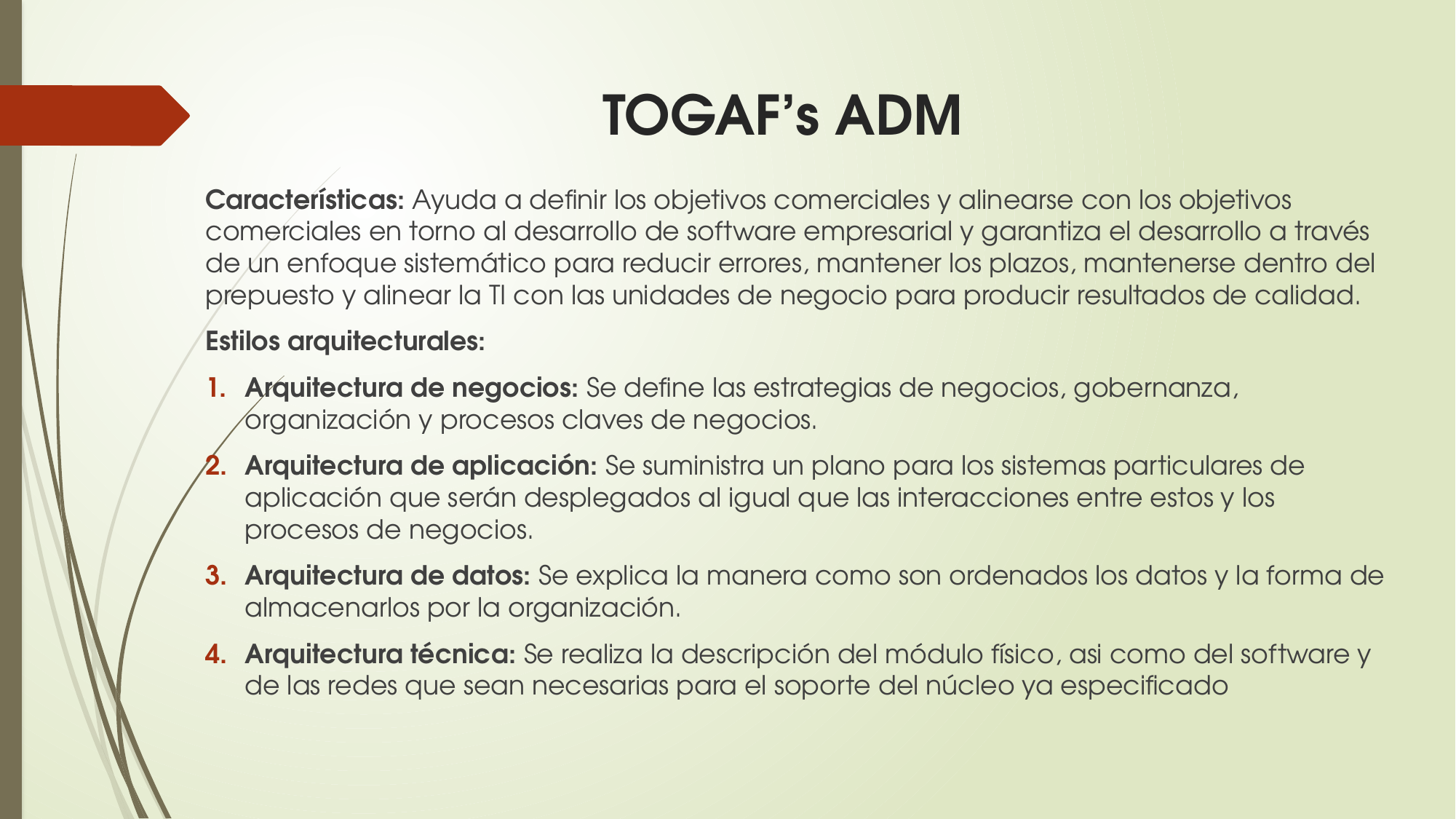

# TOGAF’s ADM
Características: Ayuda a definir los objetivos comerciales y alinearse con los objetivos comerciales en torno al desarrollo de software empresarial y garantiza el desarrollo a través de un enfoque sistemático para reducir errores, mantener los plazos, mantenerse dentro del prepuesto y alinear la TI con las unidades de negocio para producir resultados de calidad.
Estilos arquitecturales:
Arquitectura de negocios: Se define las estrategias de negocios, gobernanza, organización y procesos claves de negocios.
Arquitectura de aplicación: Se suministra un plano para los sistemas particulares de aplicación que serán desplegados al igual que las interacciones entre estos y los procesos de negocios.
Arquitectura de datos: Se explica la manera como son ordenados los datos y la forma de almacenarlos por la organización.
Arquitectura técnica: Se realiza la descripción del módulo físico, asi como del software y de las redes que sean necesarias para el soporte del núcleo ya especificado